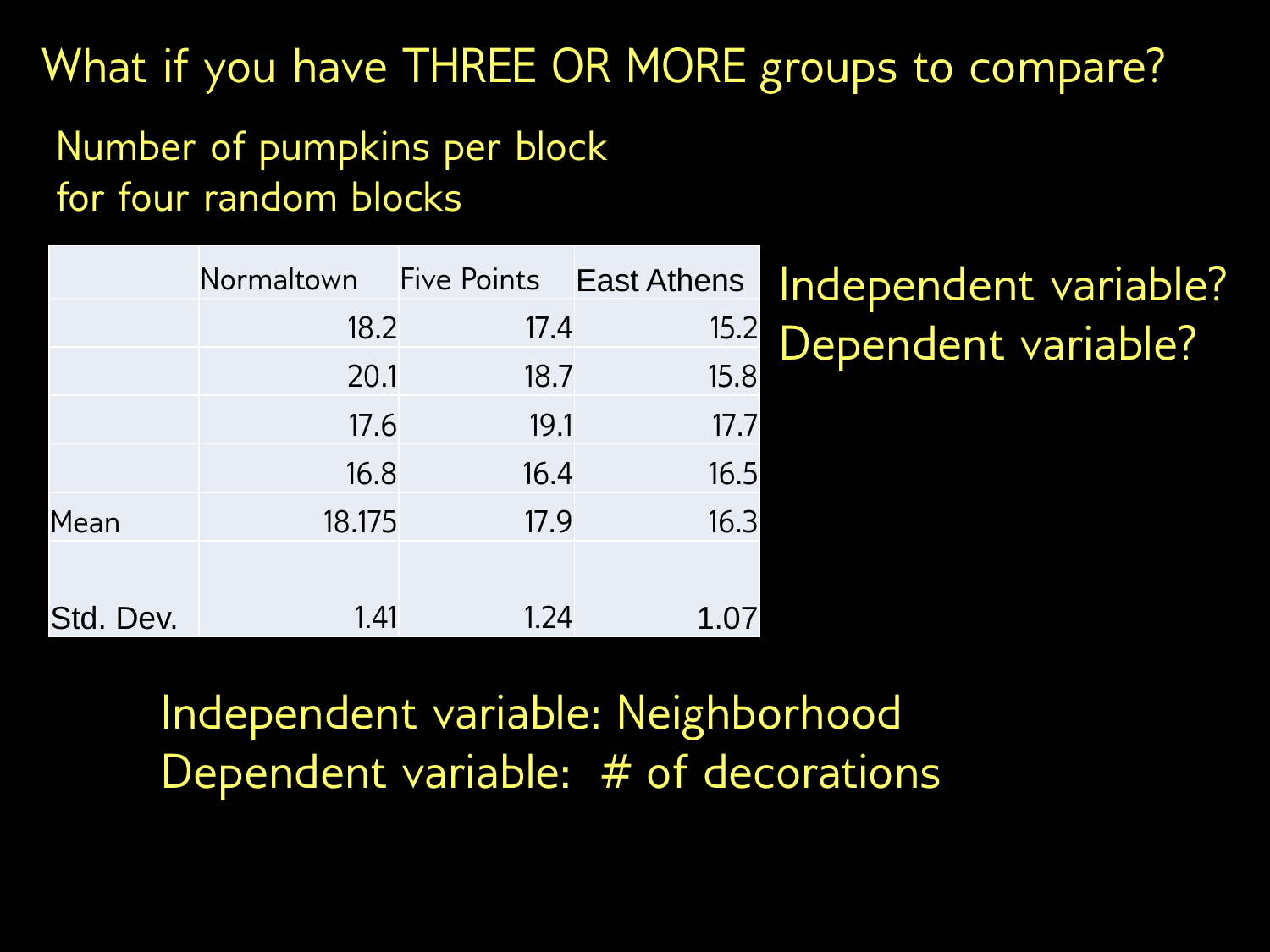

What if you have THREE OR MORE groups to compare?
Number of pumpkins per block for four random blocks
|  | Normaltown | Five Points | East Athens |
| --- | --- | --- | --- |
|  | 18.2 | 17.4 | 15.2 |
|  | 20.1 | 18.7 | 15.8 |
|  | 17.6 | 19.1 | 17.7 |
|  | 16.8 | 16.4 | 16.5 |
| Mean | 18.175 | 17.9 | 16.3 |
| Std. Dev. | 1.41 | 1.24 | 1.07 |
Independent variable?
Dependent variable?
Independent variable: Neighborhood
Dependent variable:  # of decorations